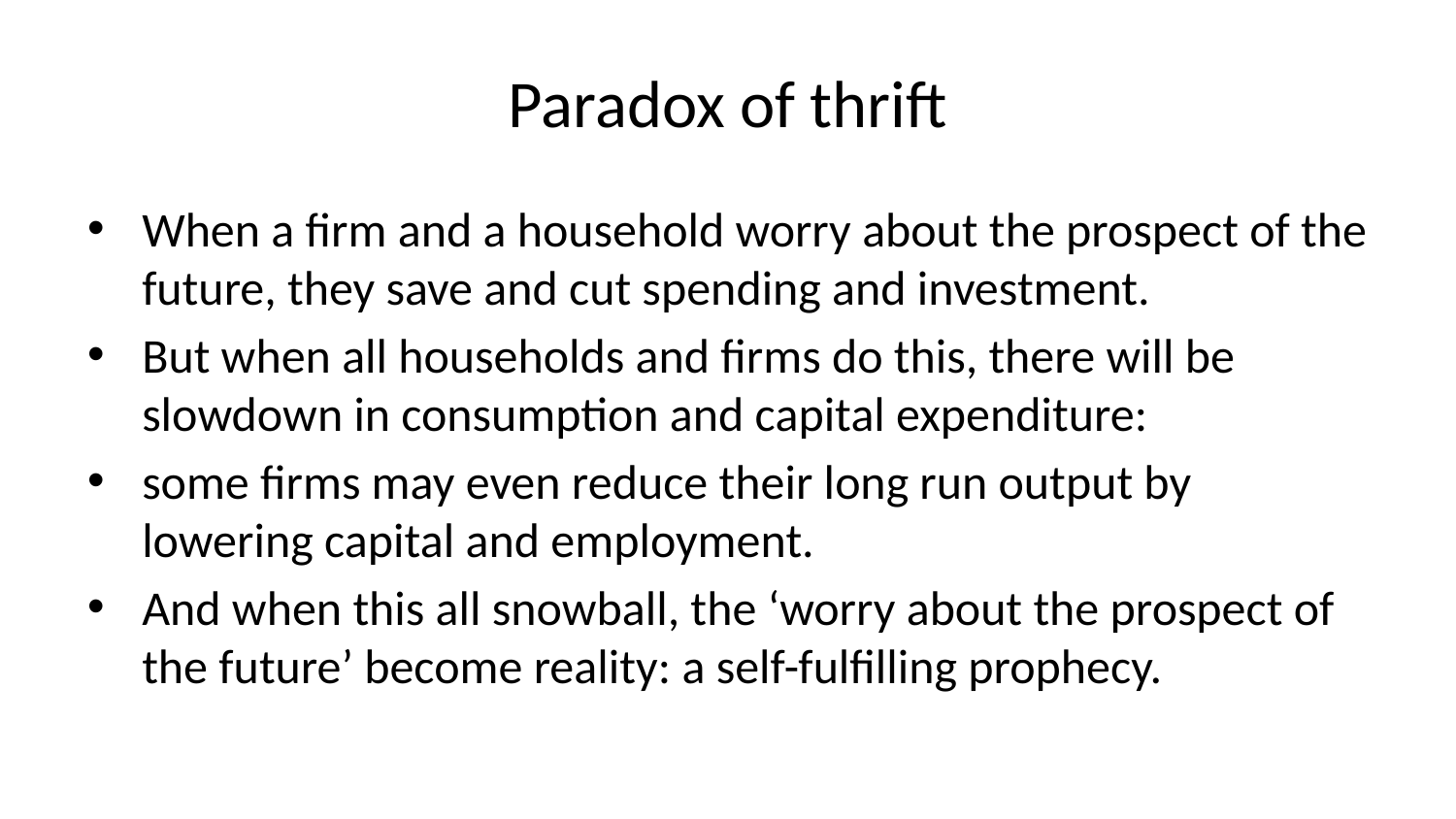

# Paradox of thrift
When a firm and a household worry about the prospect of the future, they save and cut spending and investment.
But when all households and firms do this, there will be slowdown in consumption and capital expenditure:
some firms may even reduce their long run output by lowering capital and employment.
And when this all snowball, the ‘worry about the prospect of the future’ become reality: a self-fulfilling prophecy.